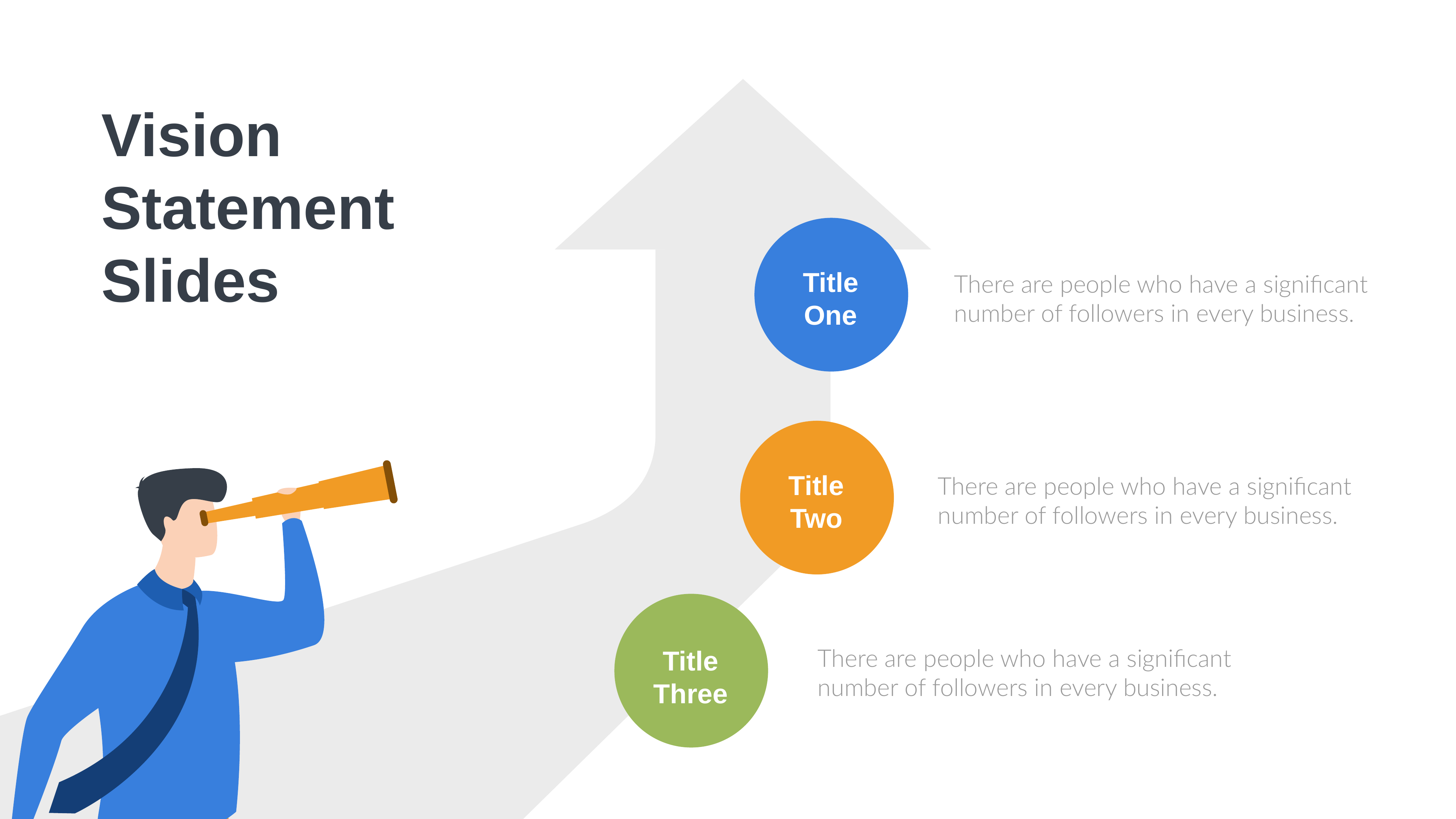

Vision Statement Slides

Title
One
There are people who have a significant number of followers in every business.

Title
Two

There are people who have a significant number of followers in every business.

Title
Three
There are people who have a significant number of followers in every business.